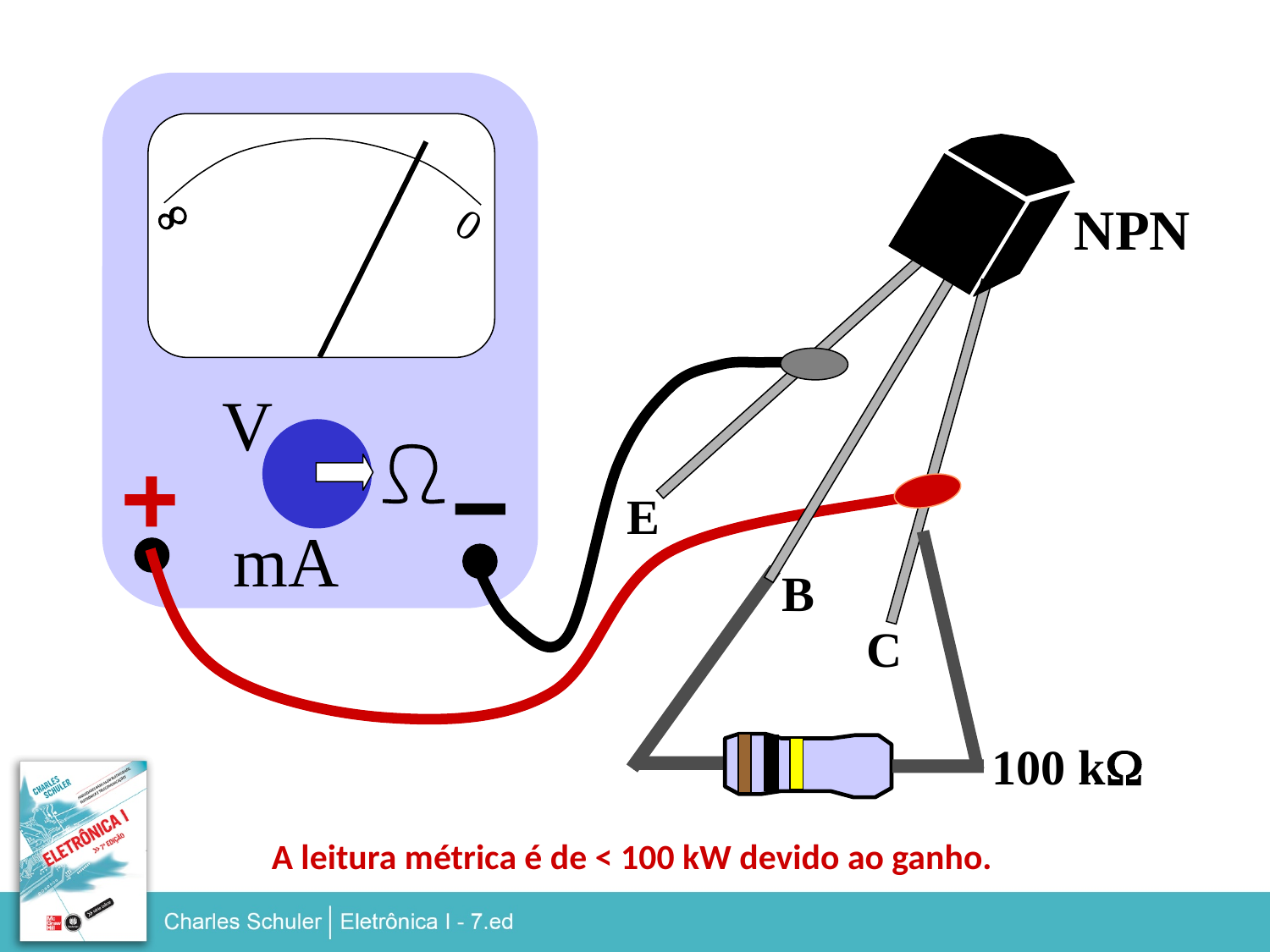

∞
NPN
0

V

E

mA

B
C
100 kΩ

A leitura métrica é de < 100 kW devido ao ganho.